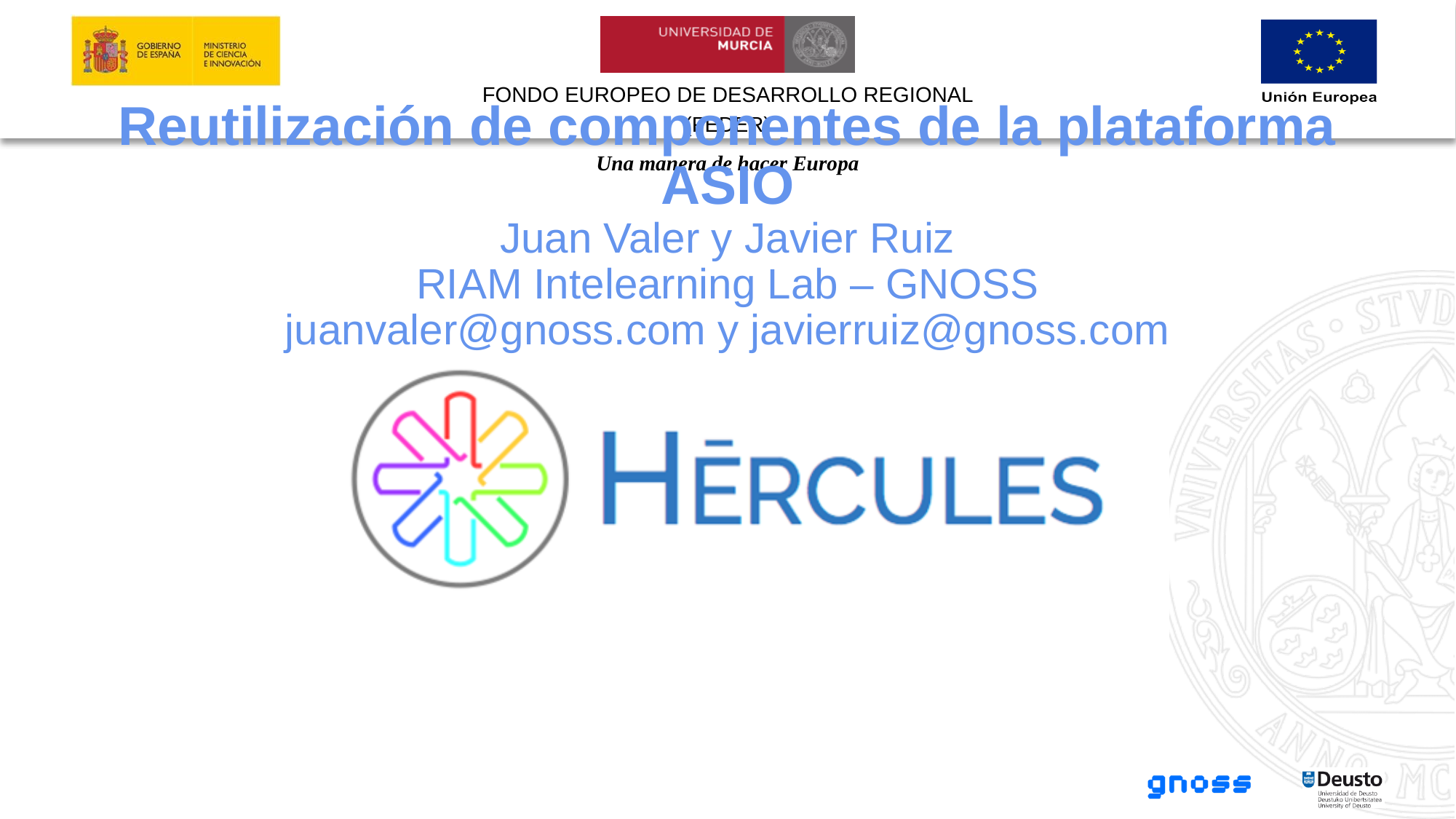

Reutilización de componentes de la plataforma ASIO
Juan Valer y Javier Ruiz
RIAM Intelearning Lab – GNOSS
juanvaler@gnoss.com y javierruiz@gnoss.com